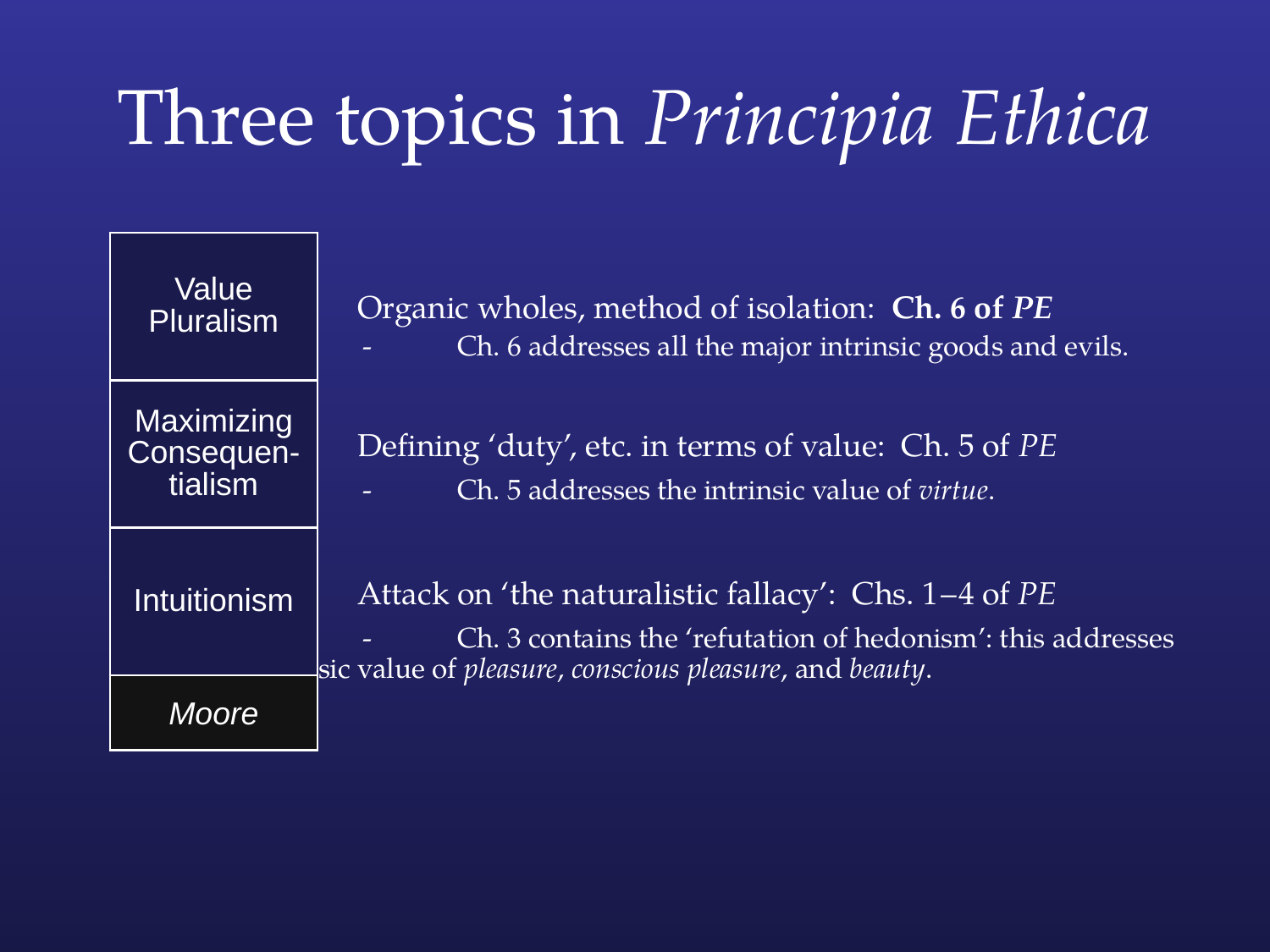

# Three topics in Principia Ethica

                                   Organic wholes, method of isolation:  Ch. 6 of PE
                                         -	Ch. 6 addresses all the major intrinsic goods and evils.

                                   Defining ‘duty’, etc. in terms of value:  Ch. 5 of PE
                                         - 	Ch. 5 addresses the intrinsic value of virtue.

                                   Attack on ‘the naturalistic fallacy’:  Chs. 1 – 4 of PE
                                         -	Ch. 3 contains the ‘refutation of hedonism’: this addresses	the intrinsic value of pleasure, conscious pleasure, and beauty.
| Value Pluralism |
| --- |
| Maximizing Consequen-tialism |
| Intuitionism |
| Moore |